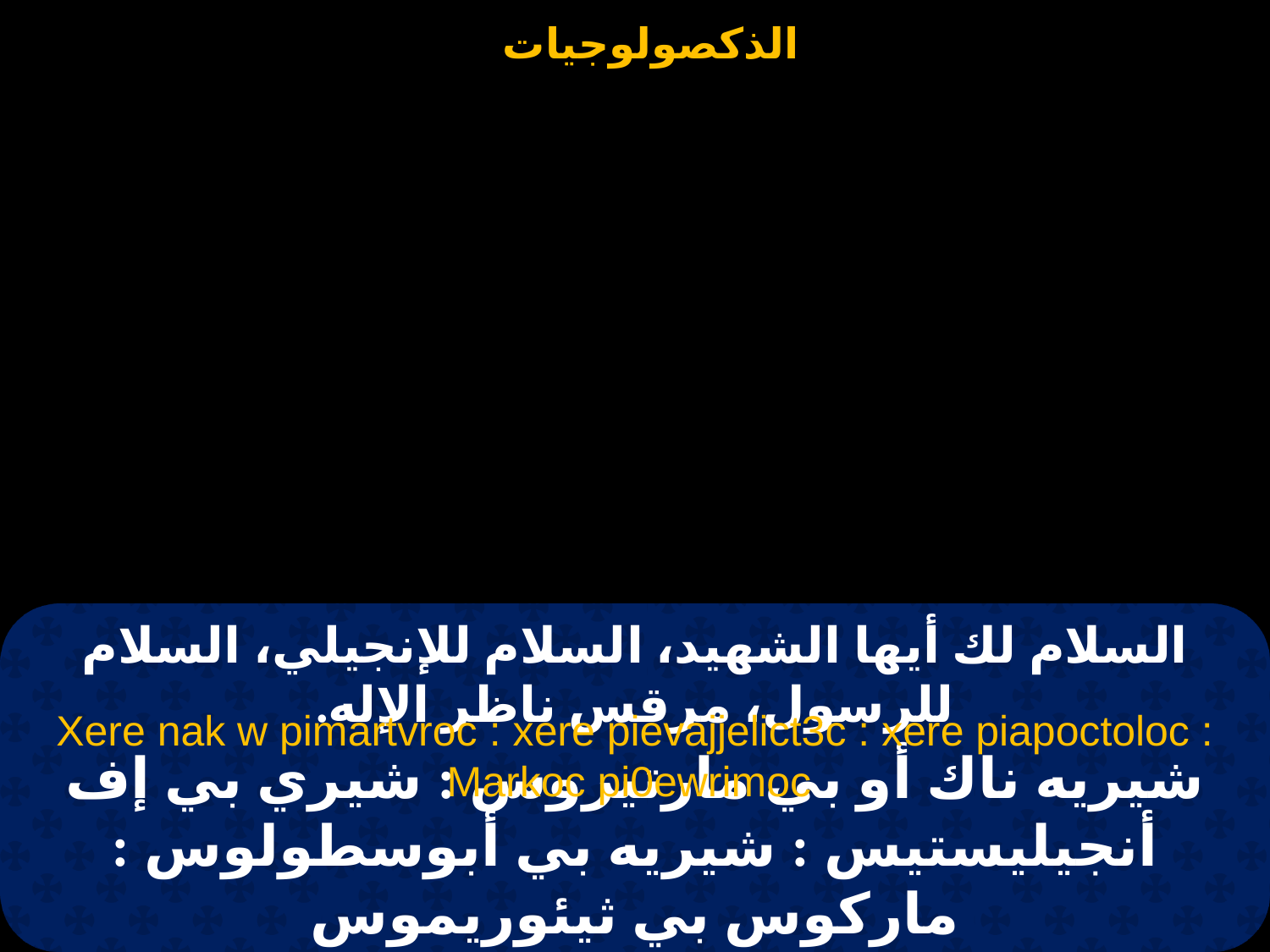

# السلام لك أيها الشهيد، السلام للإنجيلي، السلام للرسول، مرقس ناظر الإله.
Xere nak w pimartvroc : xere pievajjelict3c : xere piapoctoloc : Markoc pi0ewrimoc
شيريه ناك أو بي مارتيروس : شيري بي إف أنجيليستيس : شيريه بي أبوسطولوس : ماركوس بي ثيئوريموس